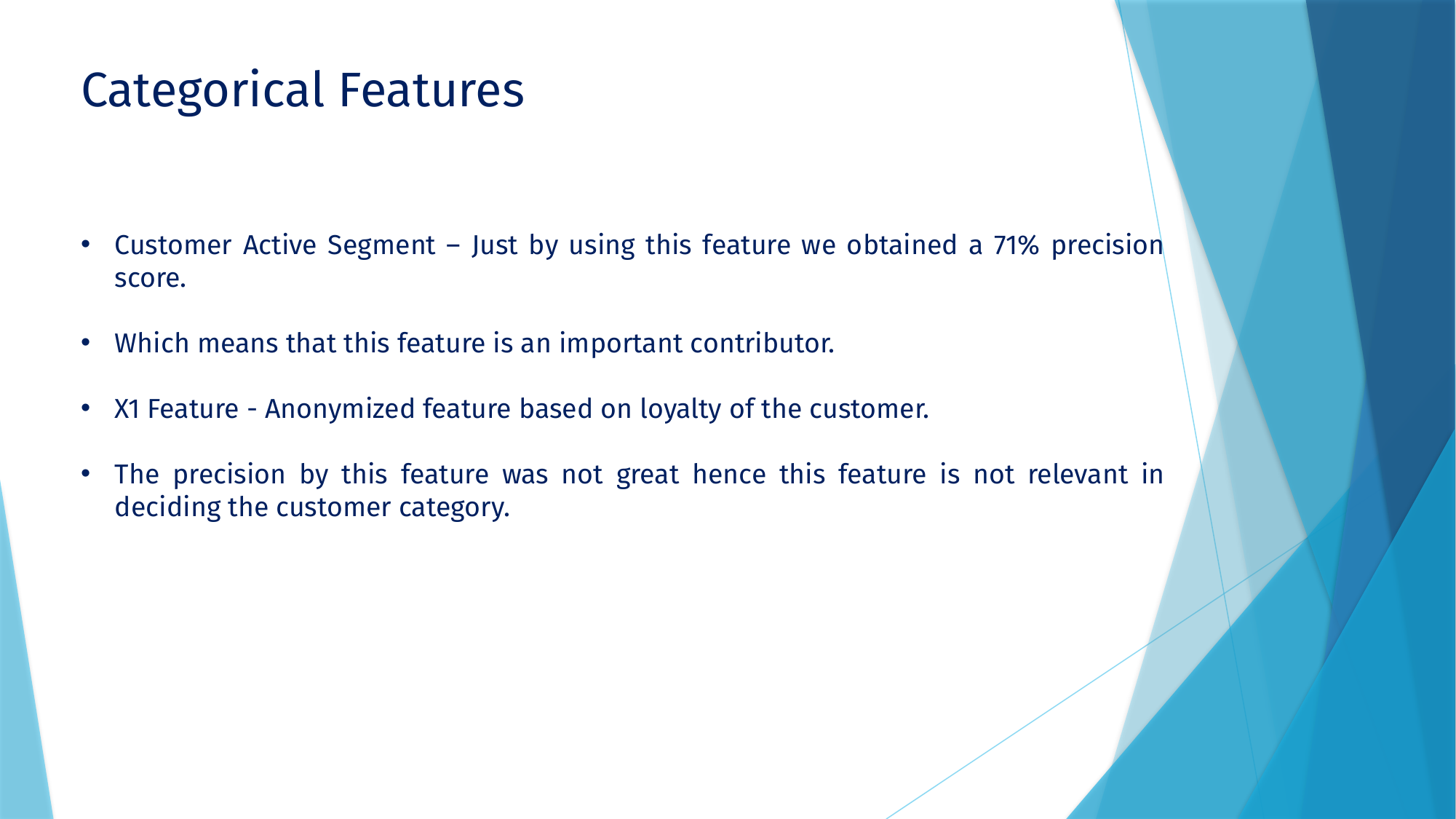

Categorical Features
Customer Active Segment – Just by using this feature we obtained a 71% precision score.

Which means that this feature is an important contributor.

X1 Feature - Anonymized feature based on loyalty of the customer.

The precision by this feature was not great hence this feature is not relevant in deciding the customer category.